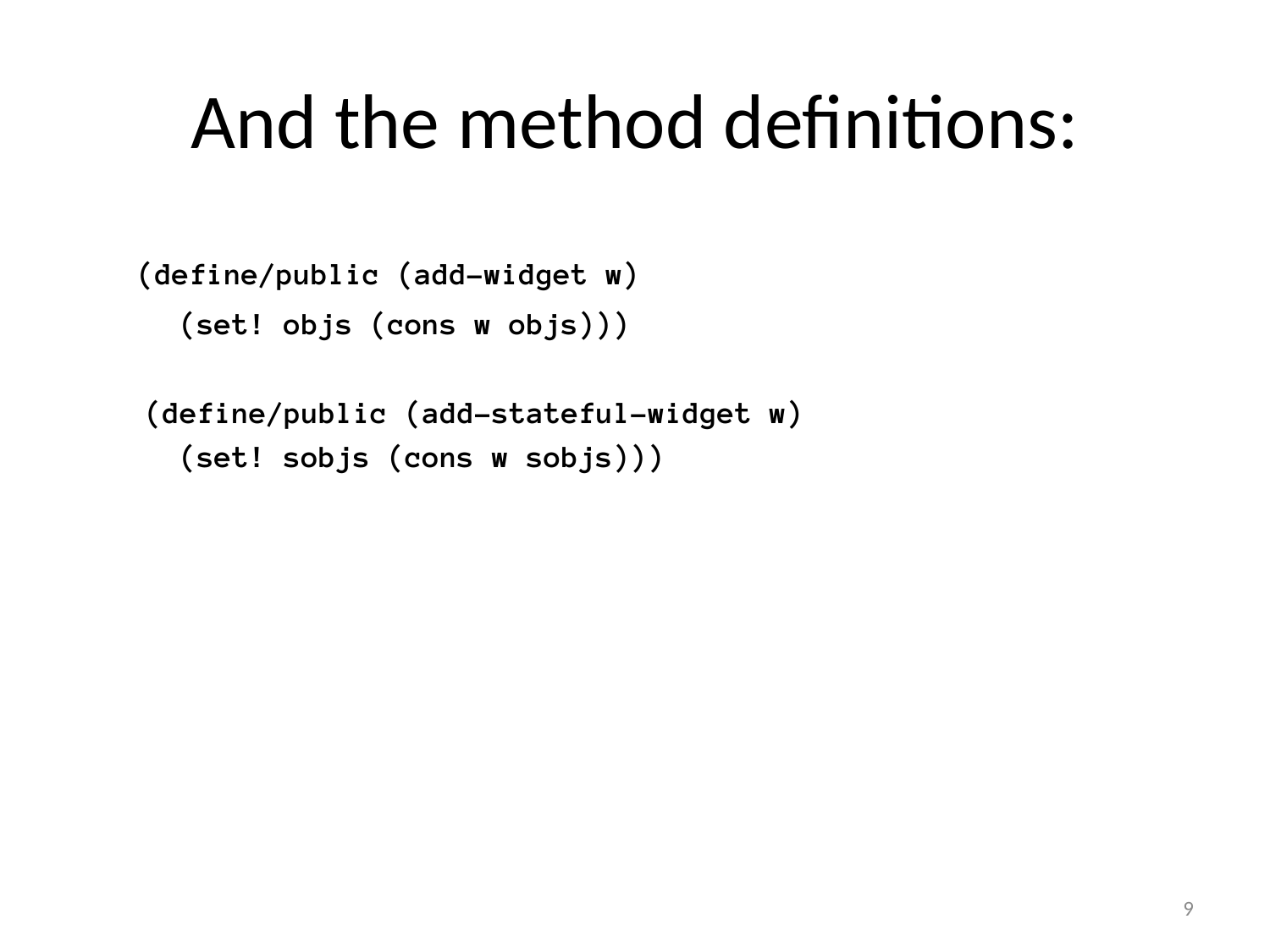

# And the method definitions:
  (define/public (add-widget w)
      (set! objs (cons w objs)))

    (define/public (add-stateful-widget w)
      (set! sobjs (cons w sobjs)))
9